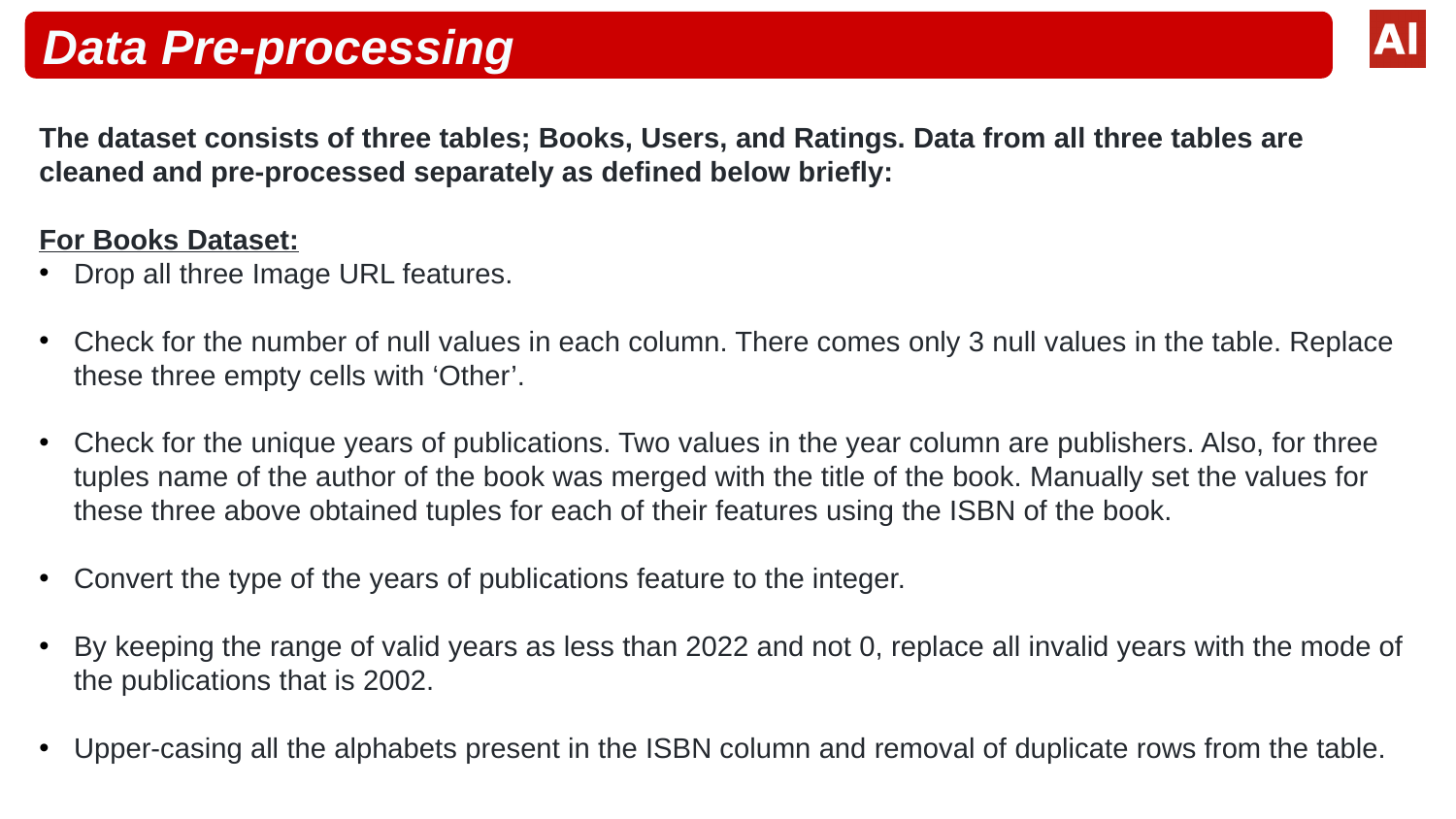

Data Pre-processing
#

The dataset consists of three tables; Books, Users, and Ratings. Data from all three tables are cleaned and pre-processed separately as defined below briefly:

For Books Dataset:
Drop all three Image URL features.

Check for the number of null values in each column. There comes only 3 null values in the table. Replace these three empty cells with ‘Other’.

Check for the unique years of publications. Two values in the year column are publishers. Also, for three tuples name of the author of the book was merged with the title of the book. Manually set the values for these three above obtained tuples for each of their features using the ISBN of the book.

Convert the type of the years of publications feature to the integer.

By keeping the range of valid years as less than 2022 and not 0, replace all invalid years with the mode of the publications that is 2002.

Upper-casing all the alphabets present in the ISBN column and removal of duplicate rows from the table.